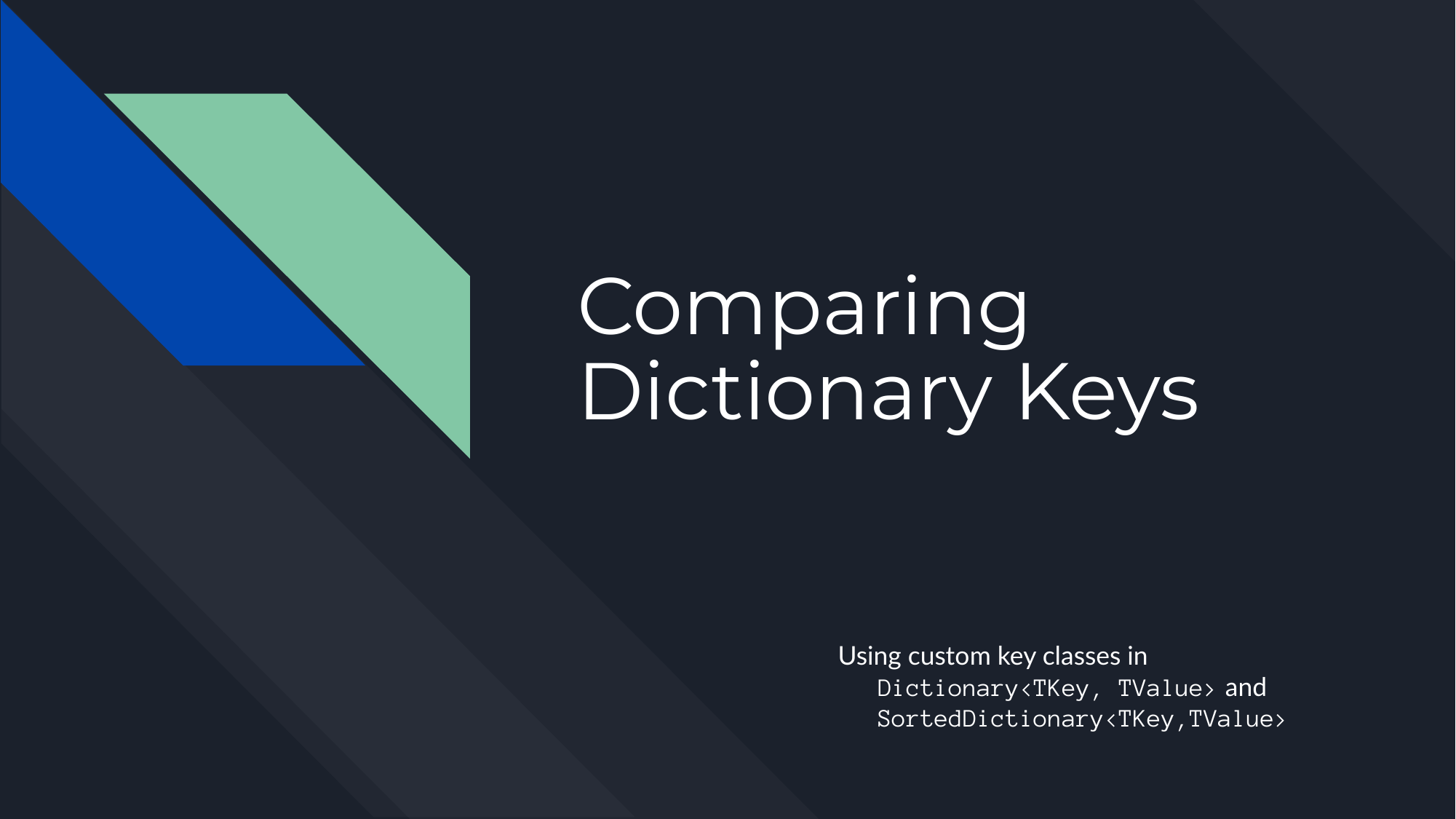

# Comparing Dictionary Keys
Using custom key classes in Dictionary<TKey, TValue> and SortedDictionary<TKey,TValue>